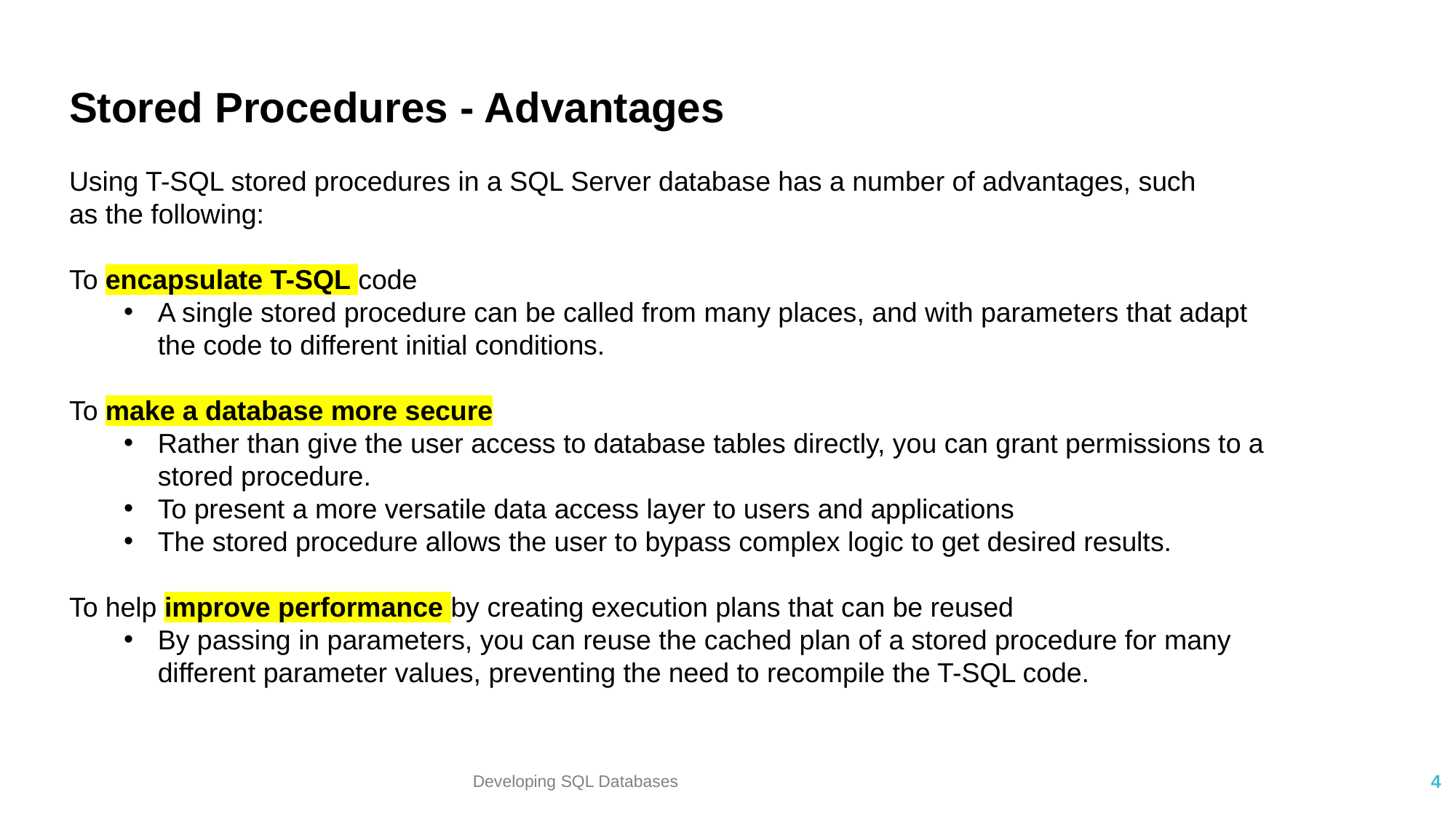

Stored Procedures - Advantages

Using T-SQL stored procedures in a SQL Server database has a number of advantages, such
as the following:

To encapsulate T-SQL code
A single stored procedure can be called from many places, and with parameters that adapt the code to different initial conditions.

To make a database more secure
Rather than give the user access to database tables directly, you can grant permissions to a stored procedure.
To present a more versatile data access layer to users and applications
The stored procedure allows the user to bypass complex logic to get desired results.

To help improve performance by creating execution plans that can be reused
By passing in parameters, you can reuse the cached plan of a stored procedure for many different parameter values, preventing the need to recompile the T-SQL code.
Developing SQL Databases
4